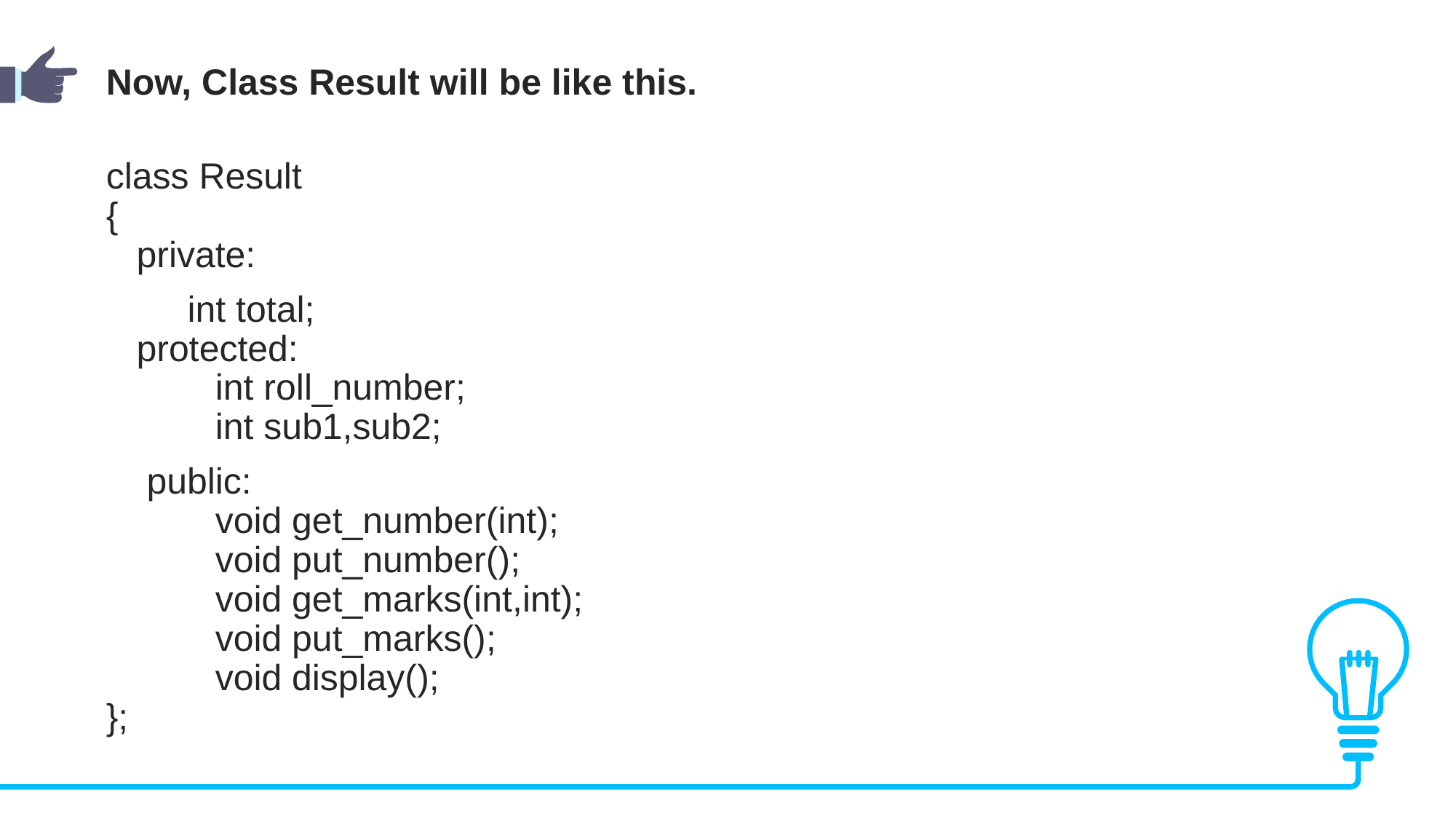

Now, Class Result will be like this.
class Result
{
   private:
        int total;
   protected:
	int roll_number;
	int sub1,sub2;
    public:
	void get_number(int);
	void put_number();
	void get_marks(int,int);
	void put_marks();
	void display();
};